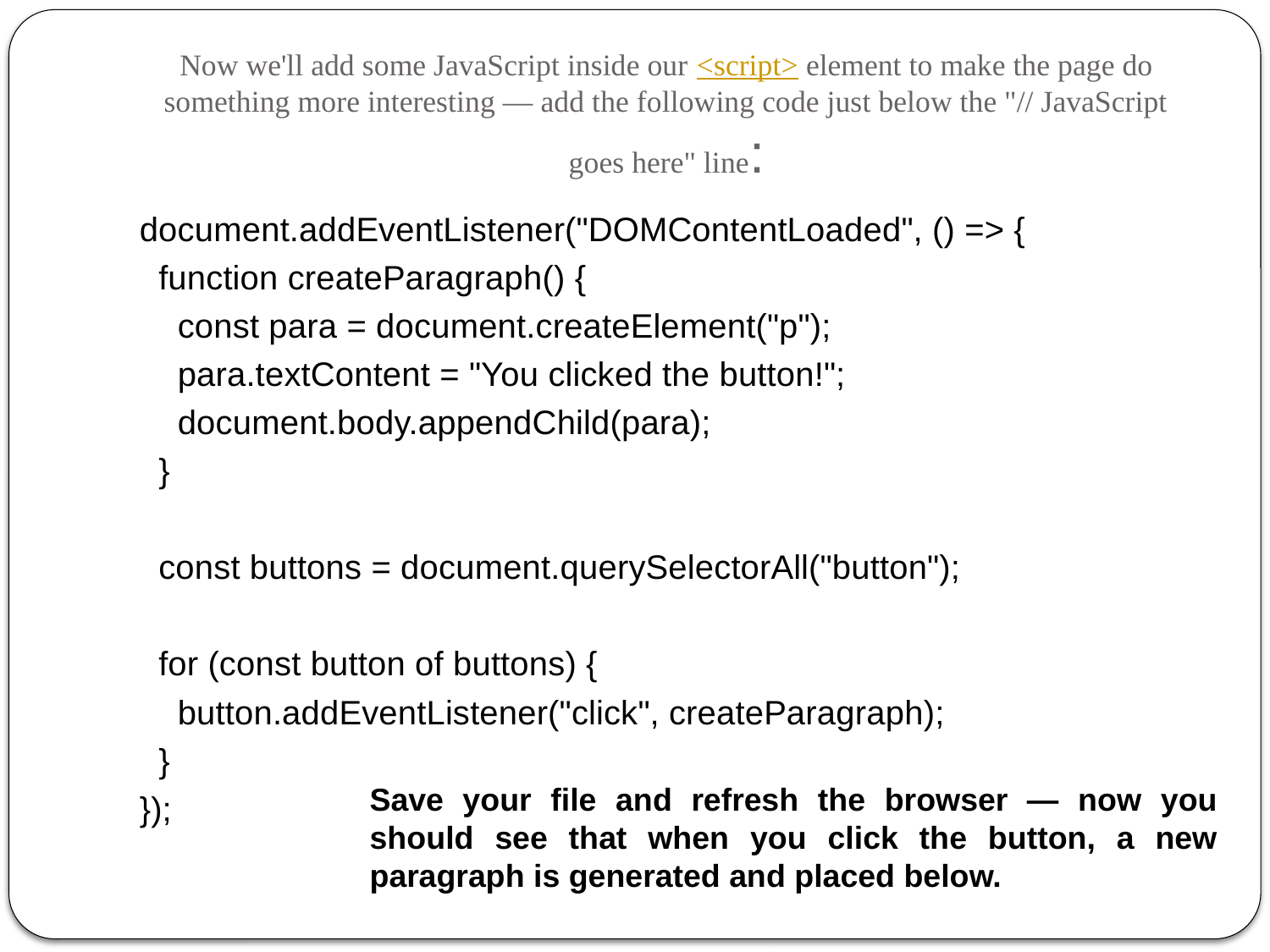

# Now we'll add some JavaScript inside our <script> element to make the page do something more interesting — add the following code just below the "// JavaScript goes here" line:
document.addEventListener("DOMContentLoaded", () => {
  function createParagraph() {
    const para = document.createElement("p");
    para.textContent = "You clicked the button!";
    document.body.appendChild(para);
  }

  const buttons = document.querySelectorAll("button");

  for (const button of buttons) {
    button.addEventListener("click", createParagraph);
  }
});

Save your file and refresh the browser — now you should see that when you click the button, a new paragraph is generated and placed below.